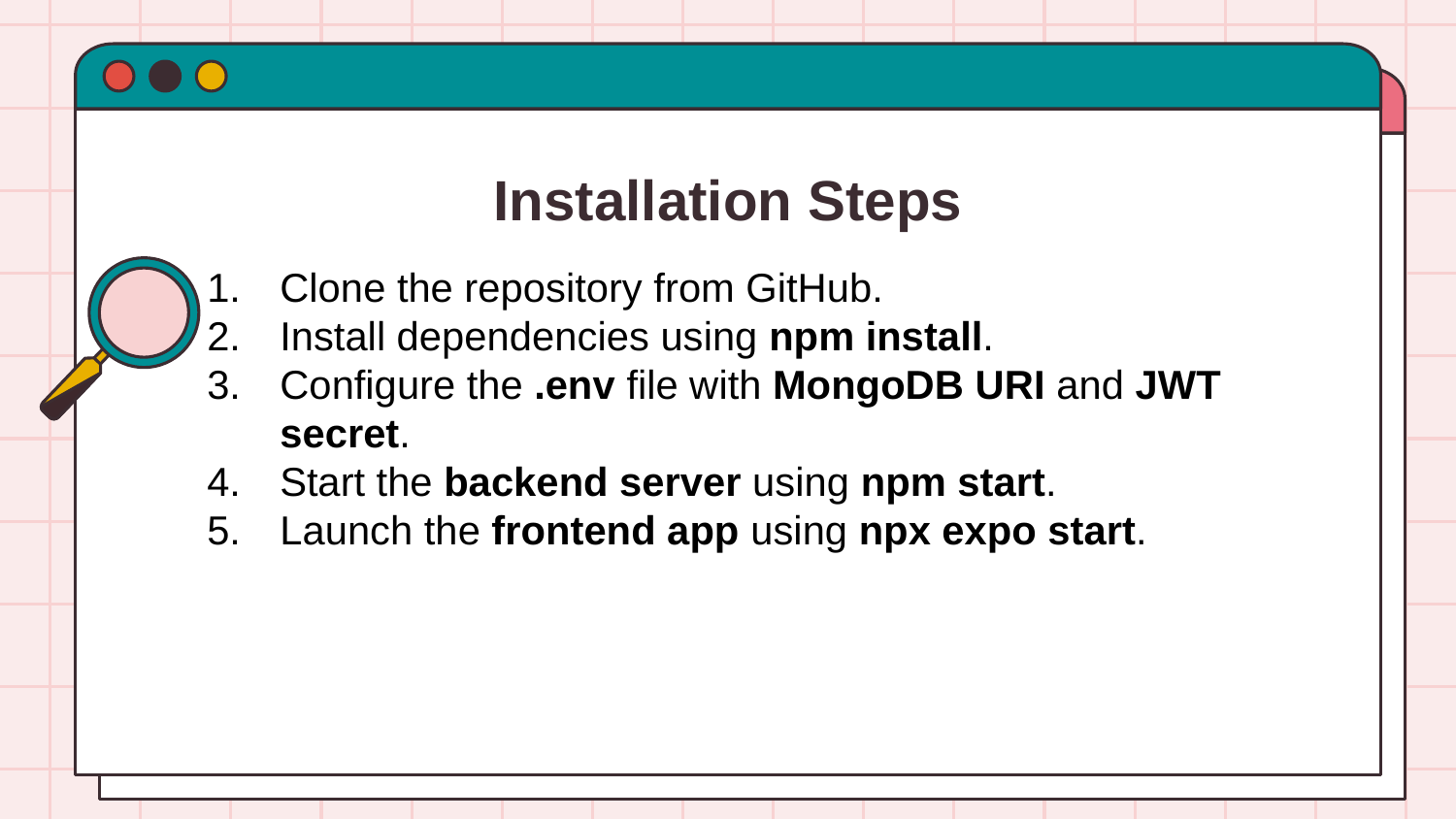

# Installation Steps
Clone the repository from GitHub.
Install dependencies using npm install.
Configure the .env file with MongoDB URI and JWT secret.
Start the backend server using npm start.
Launch the frontend app using npx expo start.